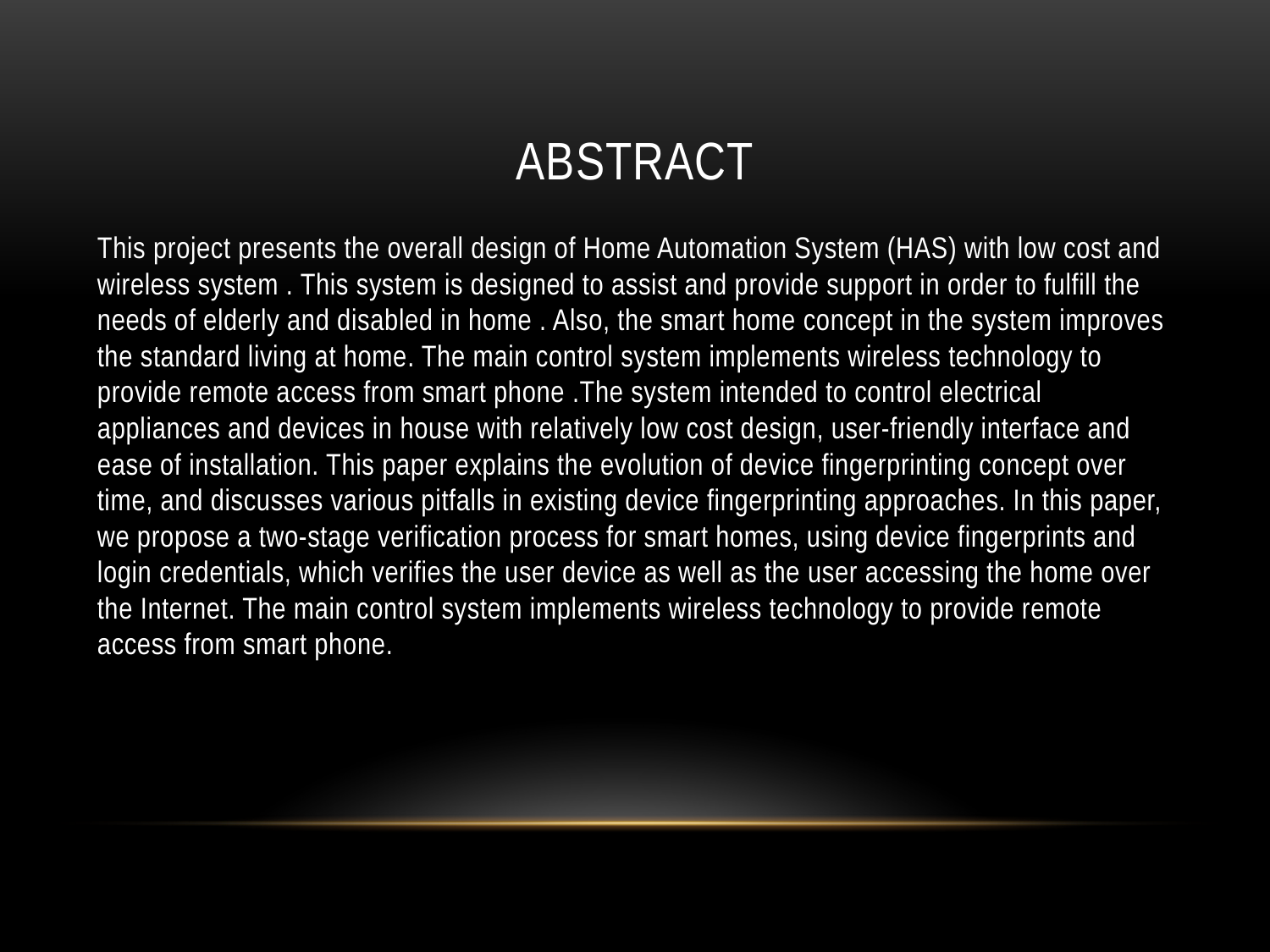

# Abstract
This project presents the overall design of Home Automation System (HAS) with low cost and wireless system . This system is designed to assist and provide support in order to fulfill the needs of elderly and disabled in home . Also, the smart home concept in the system improves the standard living at home. The main control system implements wireless technology to provide remote access from smart phone .The system intended to control electrical appliances and devices in house with relatively low cost design, user-friendly interface and ease of installation. This paper explains the evolution of device fingerprinting concept over time, and discusses various pitfalls in existing device fingerprinting approaches. In this paper, we propose a two-stage verification process for smart homes, using device fingerprints and login credentials, which verifies the user device as well as the user accessing the home over the Internet. The main control system implements wireless technology to provide remote access from smart phone.